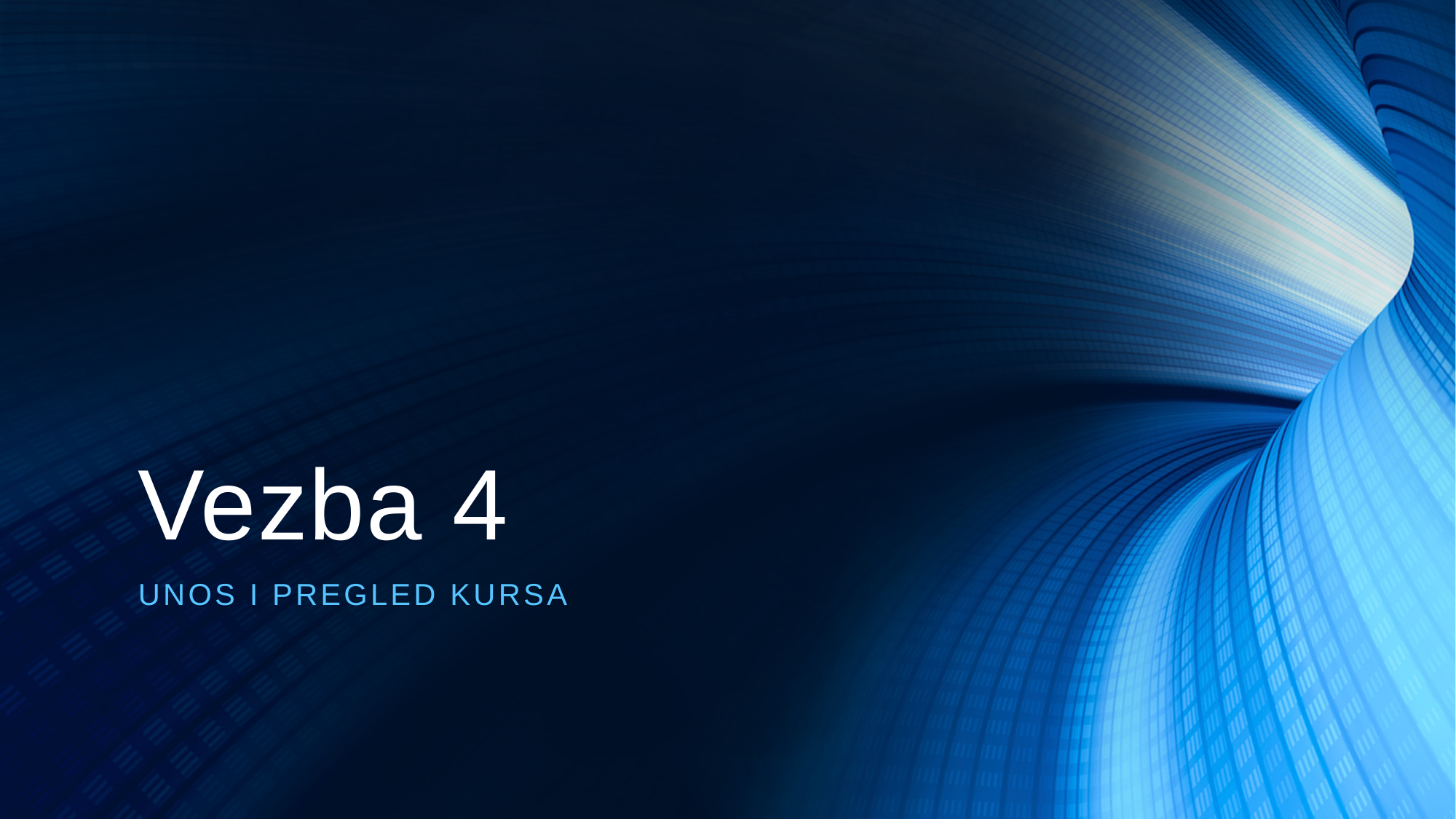

# Vezba 4
Unos i pregled kursa